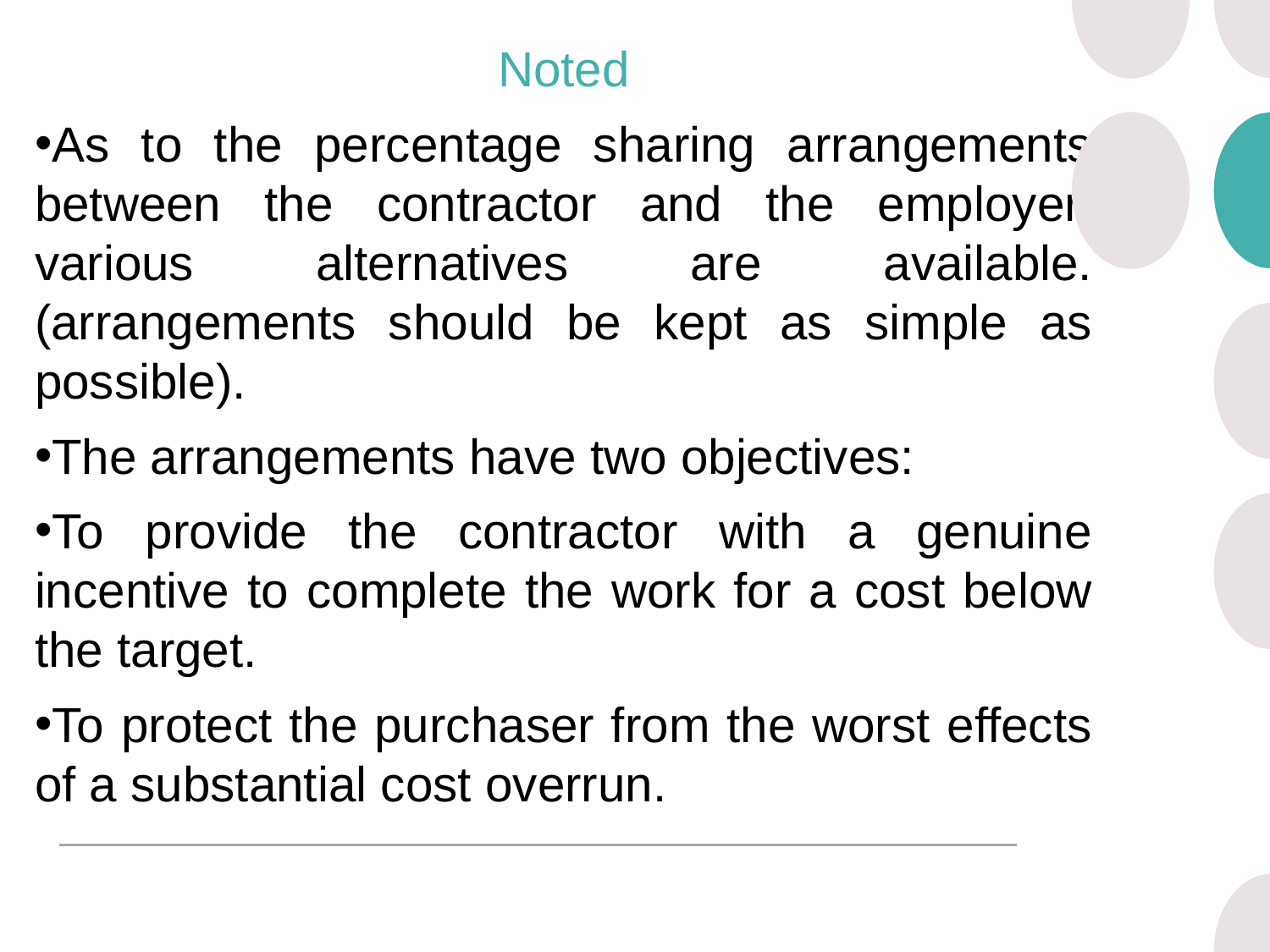

Noted
As to the percentage sharing arrangements between the contractor and the employer, various alternatives are available. (arrangements should be kept as simple as possible).
The arrangements have two objectives:
To provide the contractor with a genuine incentive to complete the work for a cost below the target.
To protect the purchaser from the worst effects of a substantial cost overrun.